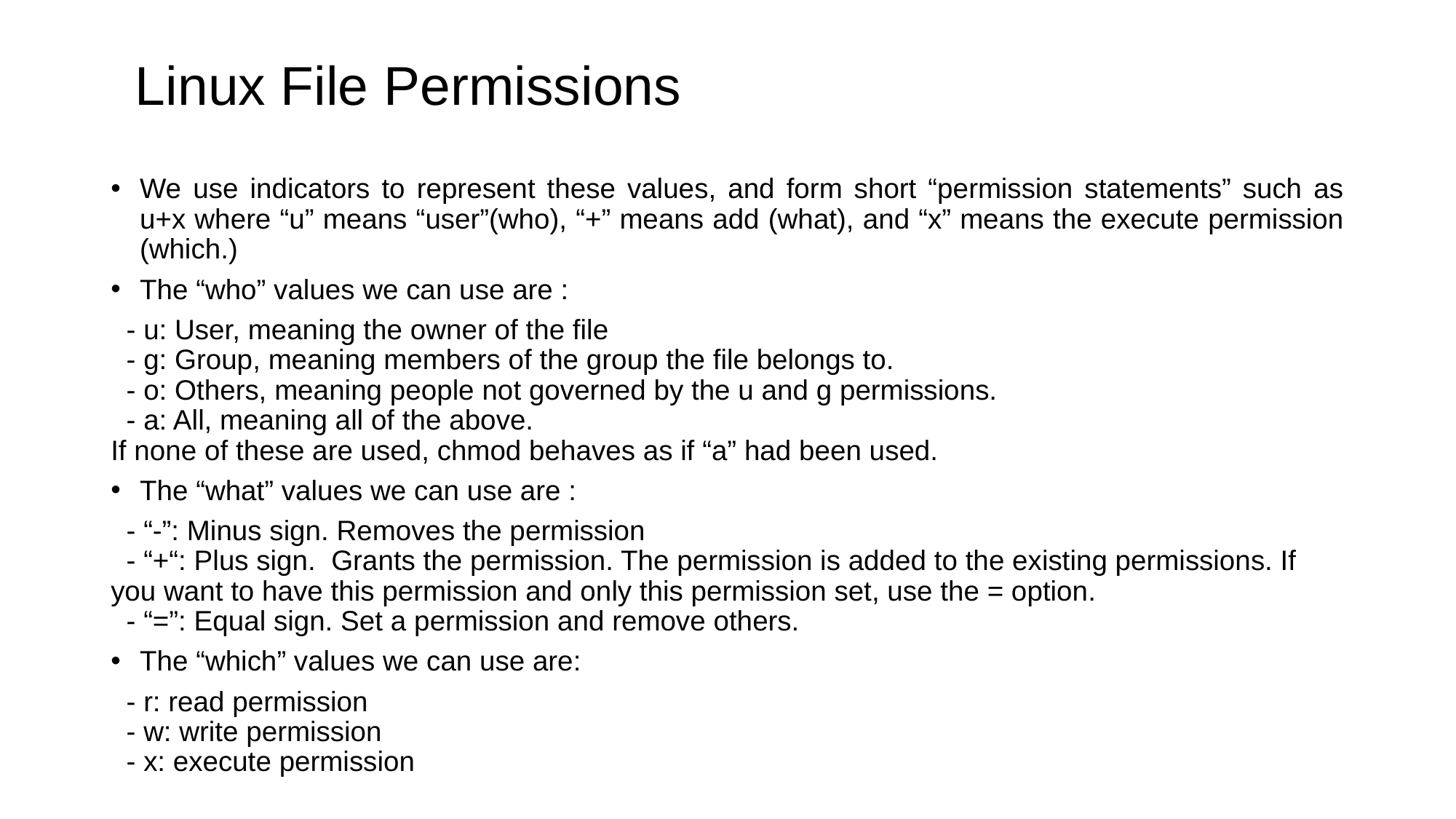

# Linux File Permissions
We use indicators to represent these values, and form short “permission statements” such as u+x where “u” means “user”(who), “+” means add (what), and “x” means the execute permission (which.)
The “who” values we can use are :
  - u: User, meaning the owner of the file
  - g: Group, meaning members of the group the file belongs to.
  - o: Others, meaning people not governed by the u and g permissions.
  - a: All, meaning all of the above.
If none of these are used, chmod behaves as if “a” had been used.
The “what” values we can use are :
  - “-”: Minus sign. Removes the permission
  - “+“: Plus sign.  Grants the permission. The permission is added to the existing permissions. If you want to have this permission and only this permission set, use the = option.
  - “=”: Equal sign. Set a permission and remove others.
The “which” values we can use are:
  - r: read permission
  - w: write permission
  - x: execute permission